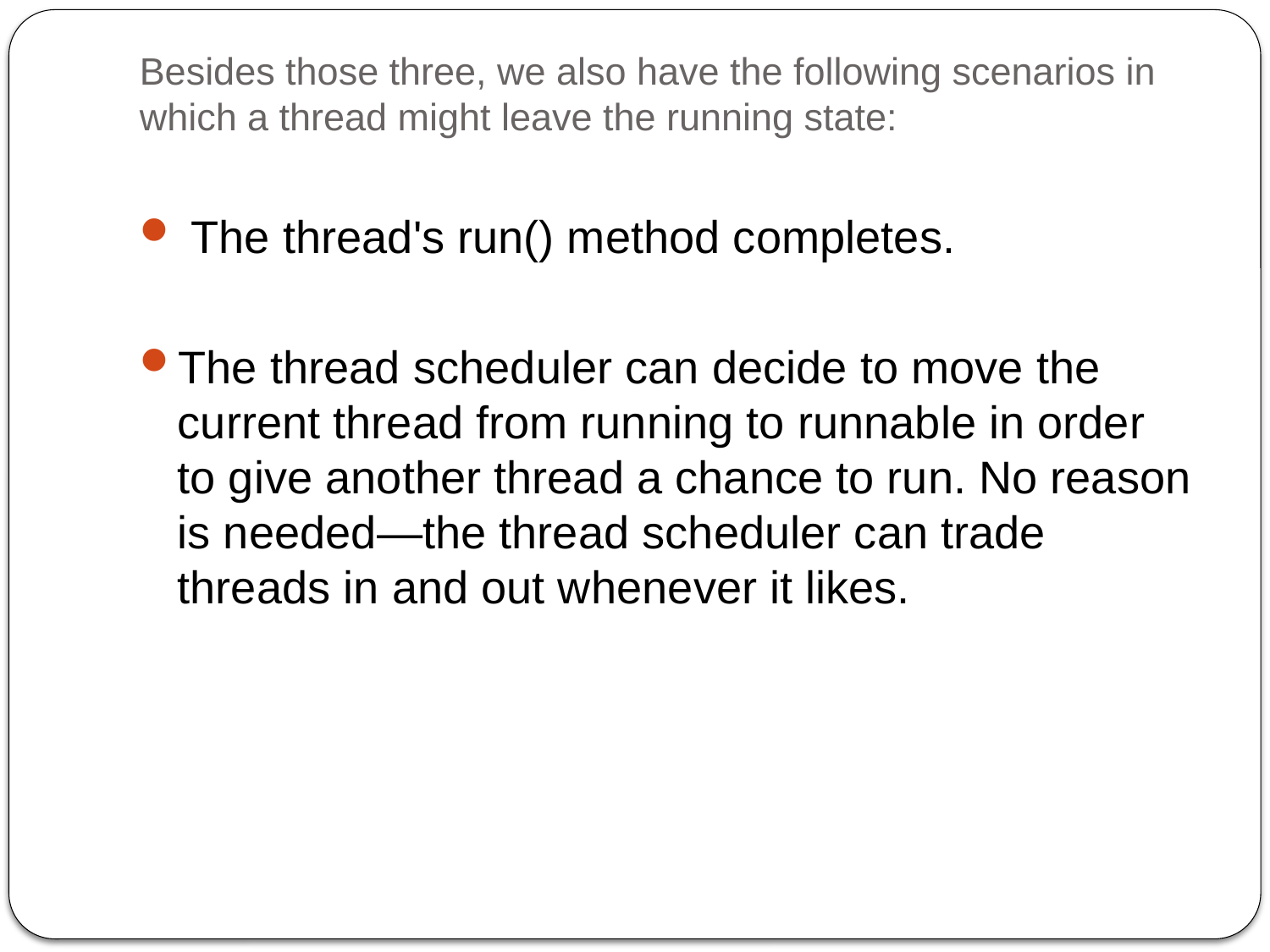

# Besides those three, we also have the following scenarios in which a thread might leave the running state:
 The thread's run() method completes.

The thread scheduler can decide to move the current thread from running to runnable in order to give another thread a chance to run. No reason is needed—the thread scheduler can trade threads in and out whenever it likes.